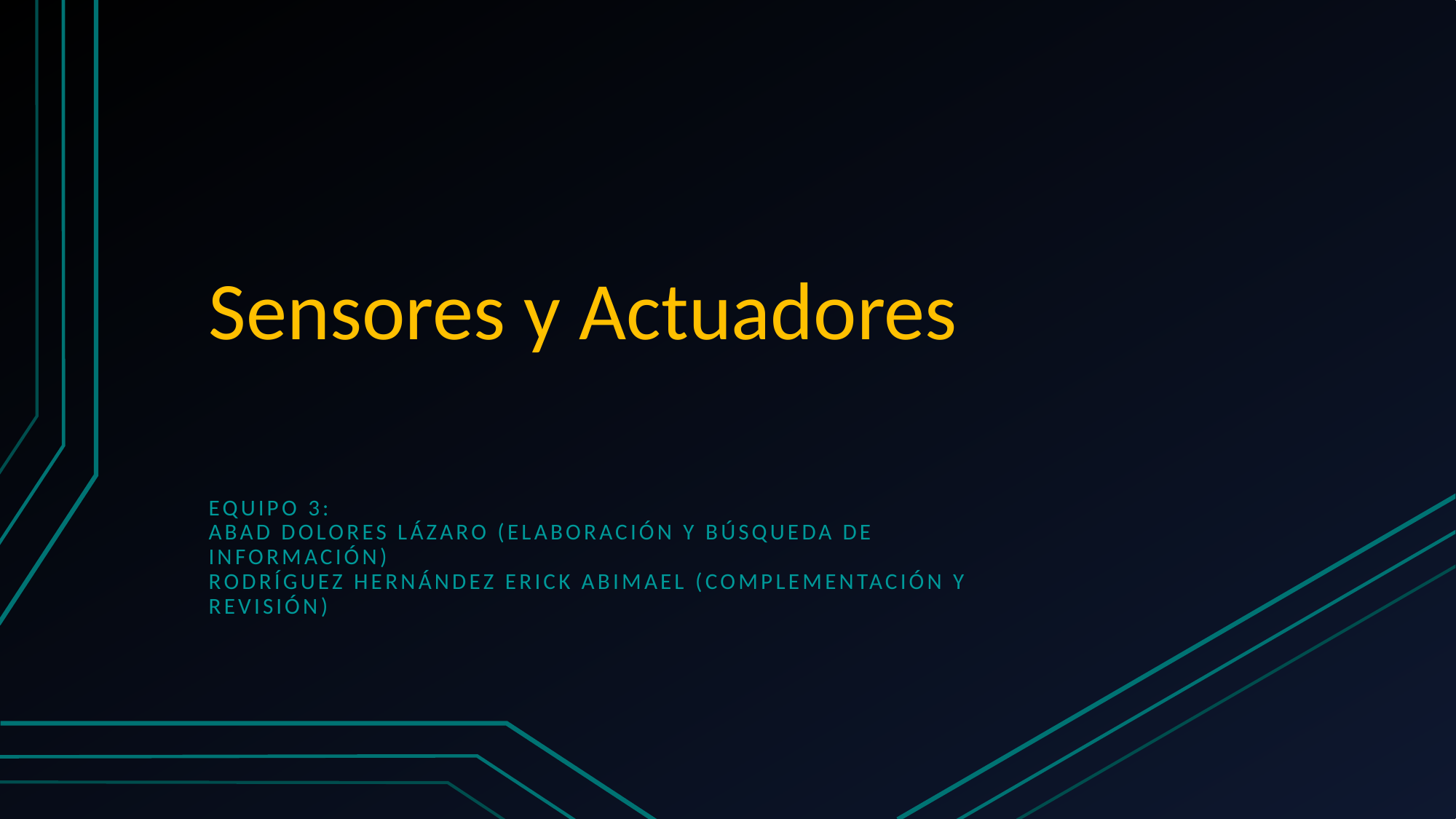

# Sensores y Actuadores
Equipo 3:
Abad Dolores Lázaro (Elaboración y búsqueda de información)
Rodríguez Hernández Erick Abimael (Complementación y revisión)